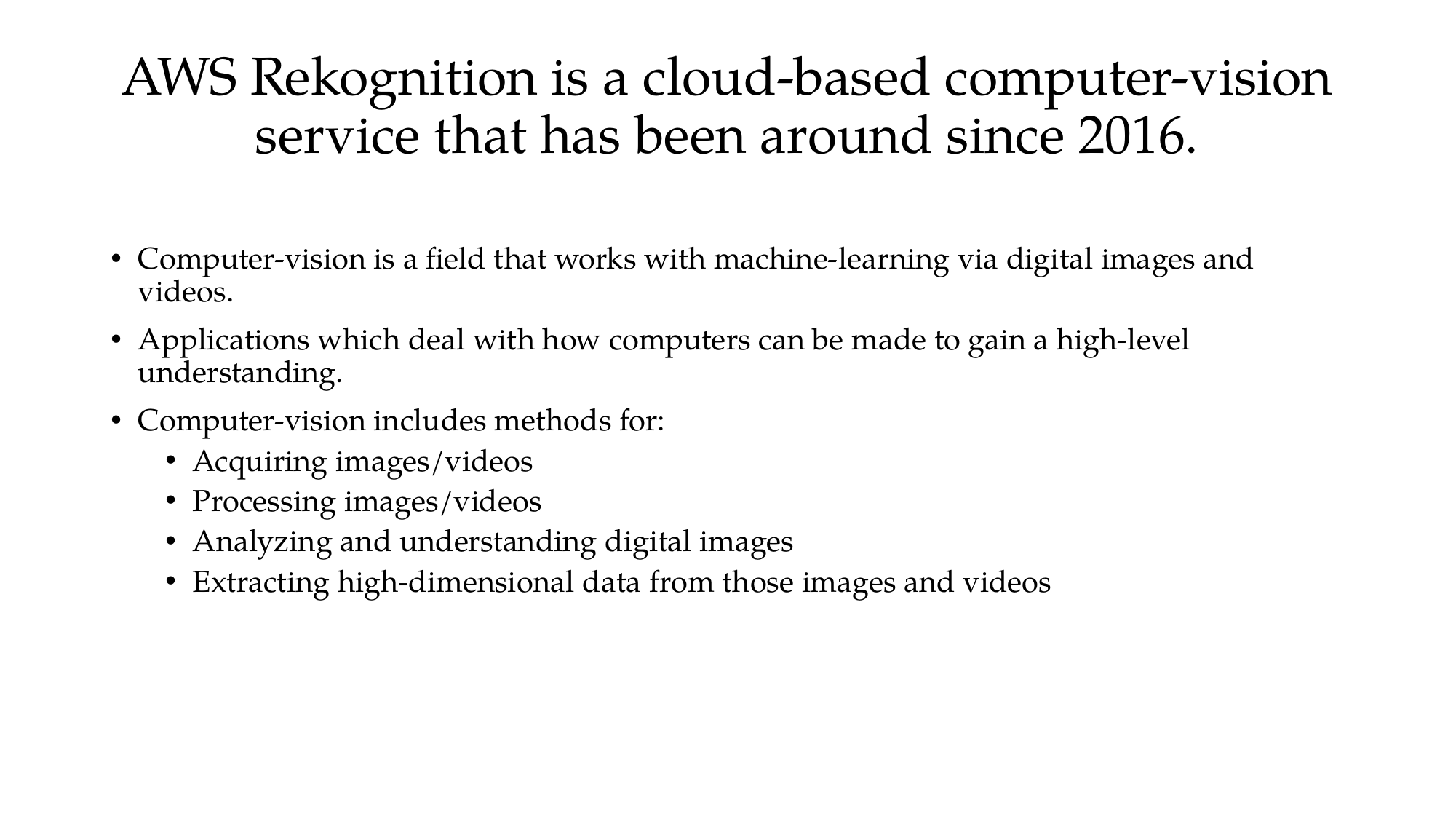

# AWS Rekognition is a cloud-based computer-vision service that has been around since 2016.
Computer-vision is a field that works with machine-learning via digital images and videos.
Applications which deal with how computers can be made to gain a high-level understanding.
Computer-vision includes methods for:
Acquiring images/videos
Processing images/videos
Analyzing and understanding digital images
Extracting high-dimensional data from those images and videos